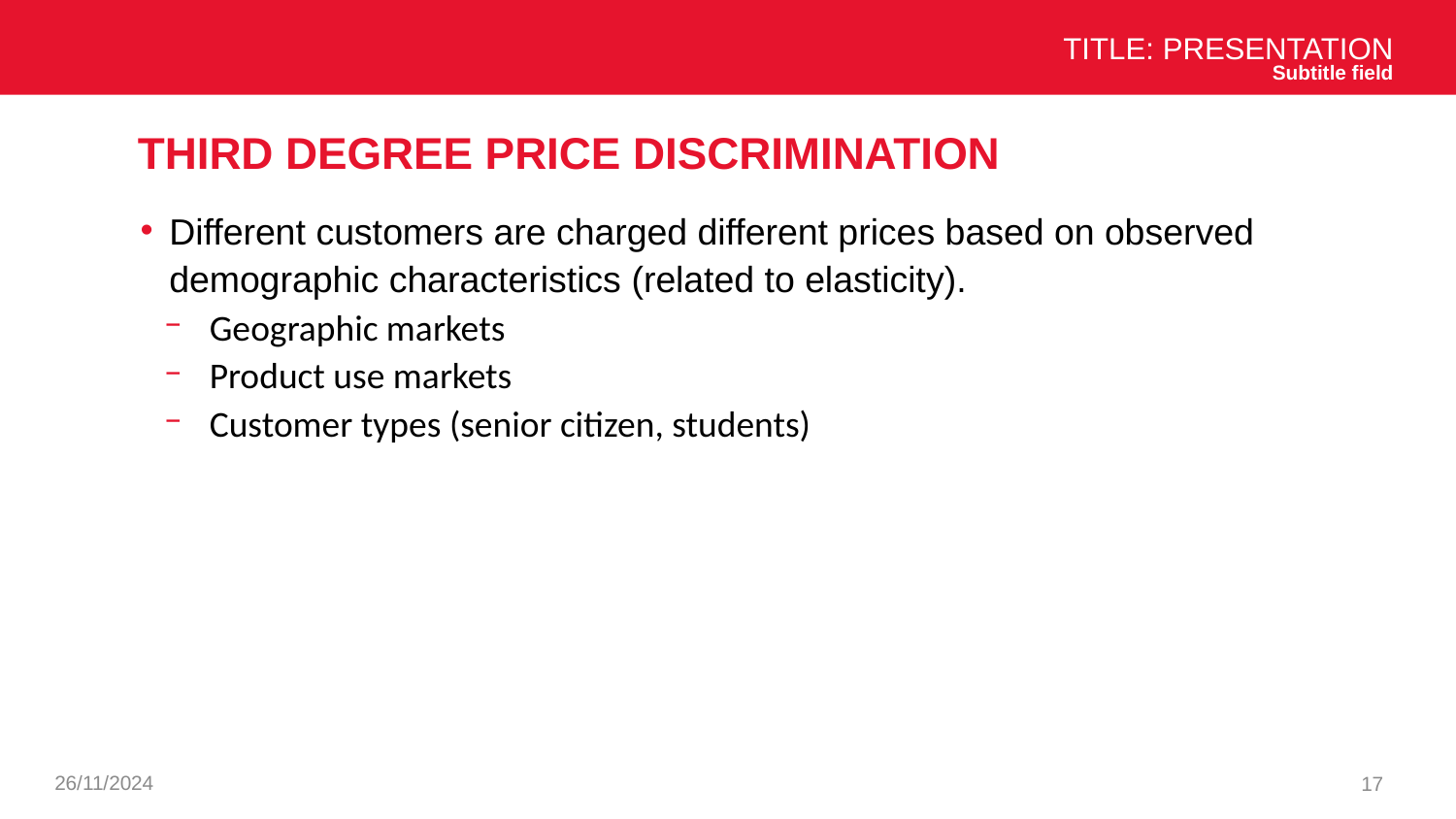

Title: Presentation
Subtitle field
# Third degree price discrimination
Different customers are charged different prices based on observed demographic characteristics (related to elasticity).
Geographic markets
Product use markets
Customer types (senior citizen, students)

26/11/2024
17